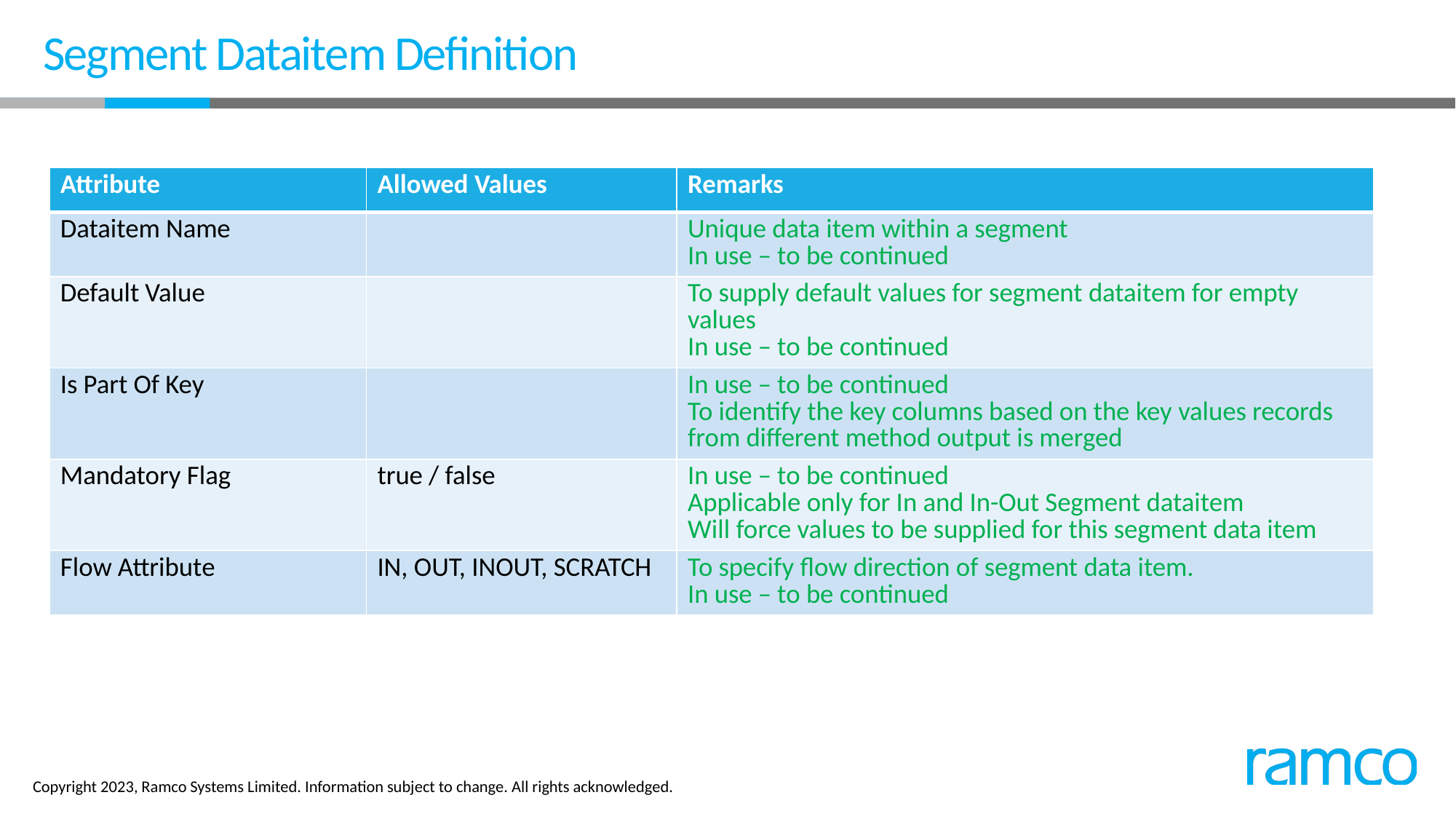

# Segment Dataitem Definition
| Attribute | Allowed Values | Remarks |
| --- | --- | --- |
| Dataitem Name |  | Unique data item within a segment In use – to be continued |
| Default Value |  | To supply default values for segment dataitem for empty values In use – to be continued |
| Is Part Of Key |  | In use – to be continued To identify the key columns based on the key values records from different method output is merged |
| Mandatory Flag | true / false | In use – to be continued Applicable only for In and In-Out Segment dataitem Will force values to be supplied for this segment data item |
| Flow Attribute | IN, OUT, INOUT, SCRATCH | To specify flow direction of segment data item. In use – to be continued |